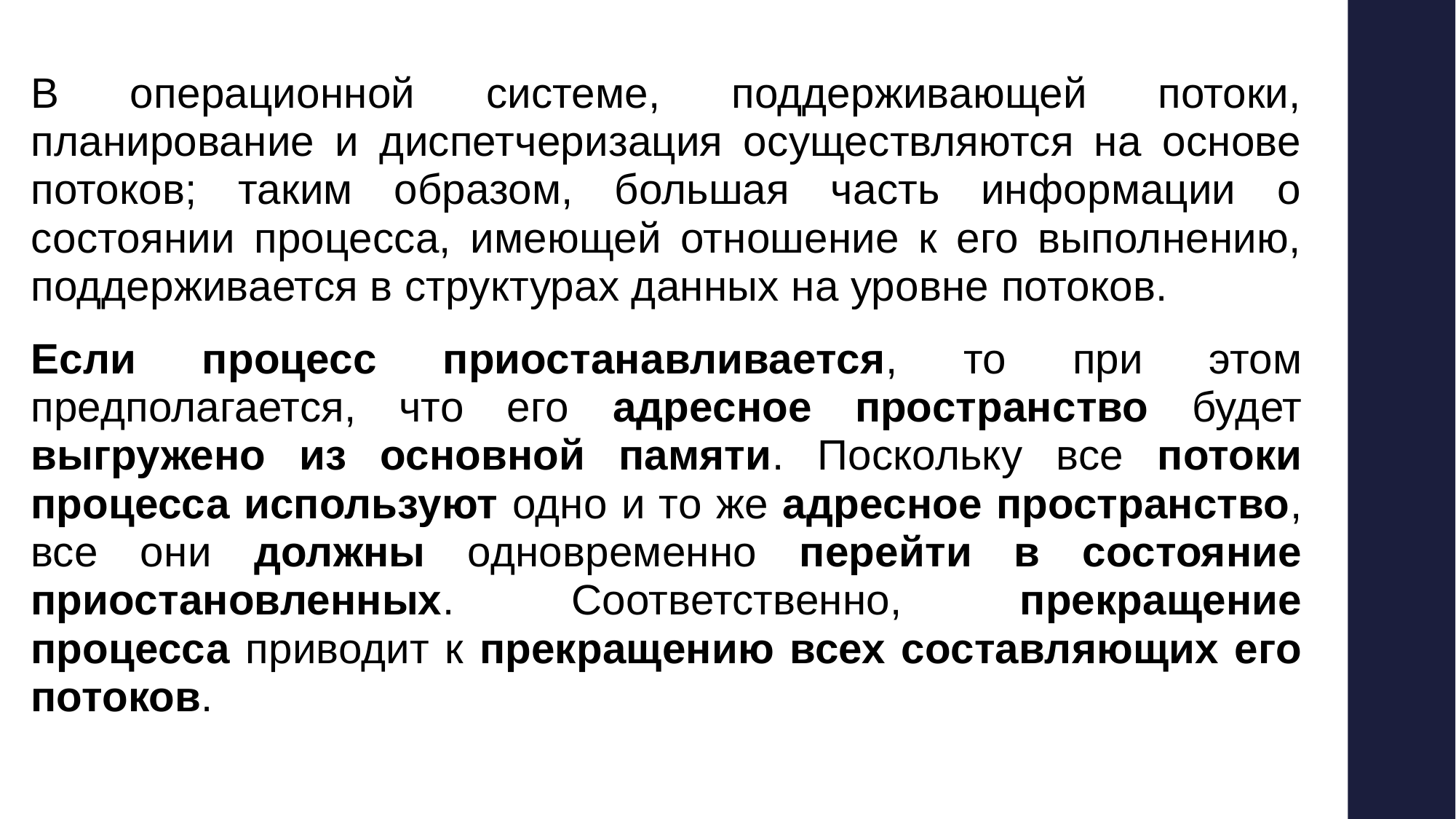

В операционной системе, поддерживающей потоки, планирование и диспетчеризация осуществляются на основе потоков; таким образом, большая часть информации о состоянии процесса, имеющей отношение к его выполнению, поддерживается в структурах данных на уровне потоков.
Если процесс приостанавливается, то при этом предполагается, что его адресное пространство будет выгружено из основной памяти. Поскольку все потоки процесса используют одно и то же адресное пространство, все они должны одновременно перейти в состояние приостановленных. Соответственно, прекращение процесса приводит к прекращению всех составляющих его потоков.